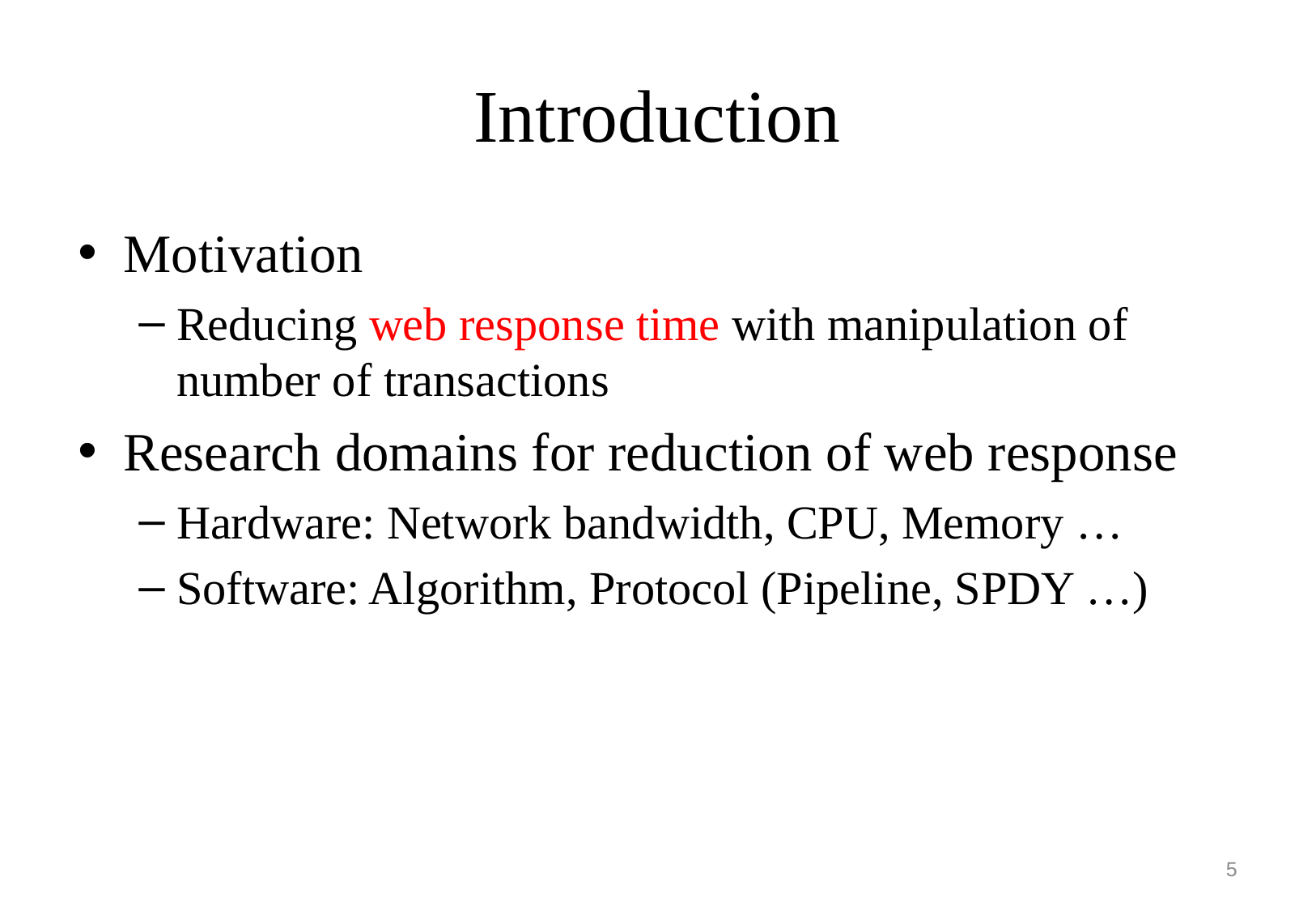

# Introduction
Motivation
Reducing web response time with manipulation of number of transactions
Research domains for reduction of web response
Hardware: Network bandwidth, CPU, Memory …
Software: Algorithm, Protocol (Pipeline, SPDY …)
5